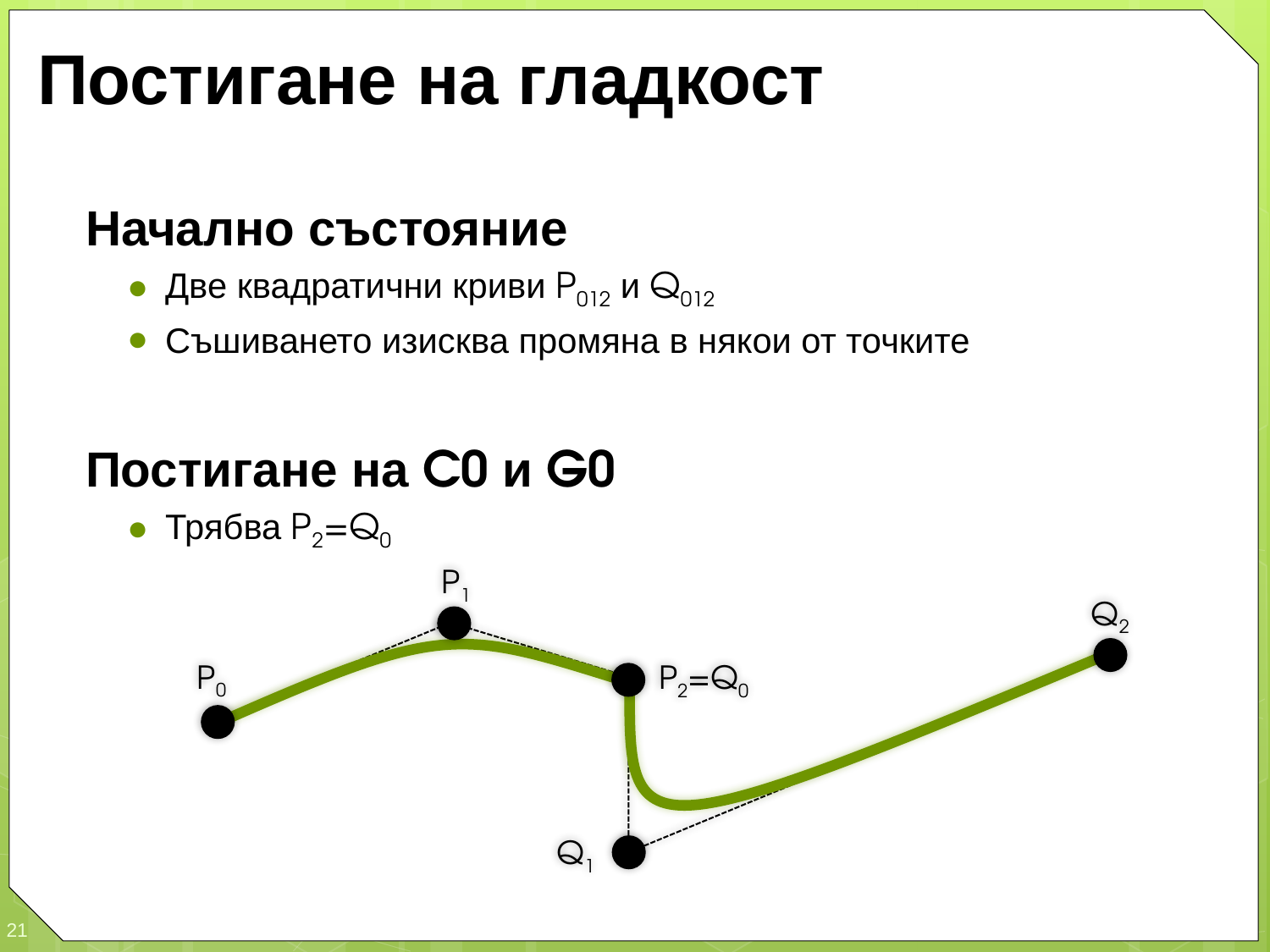

# Постигане на гладкост
Начално състояние
Две квадратични криви P012 и Q012
Съшиването изисква промяна в някои от точките

Постигане на C0 и G0
Трябва P2=Q0
P1
Q2

P0
P2=Q0

Q1